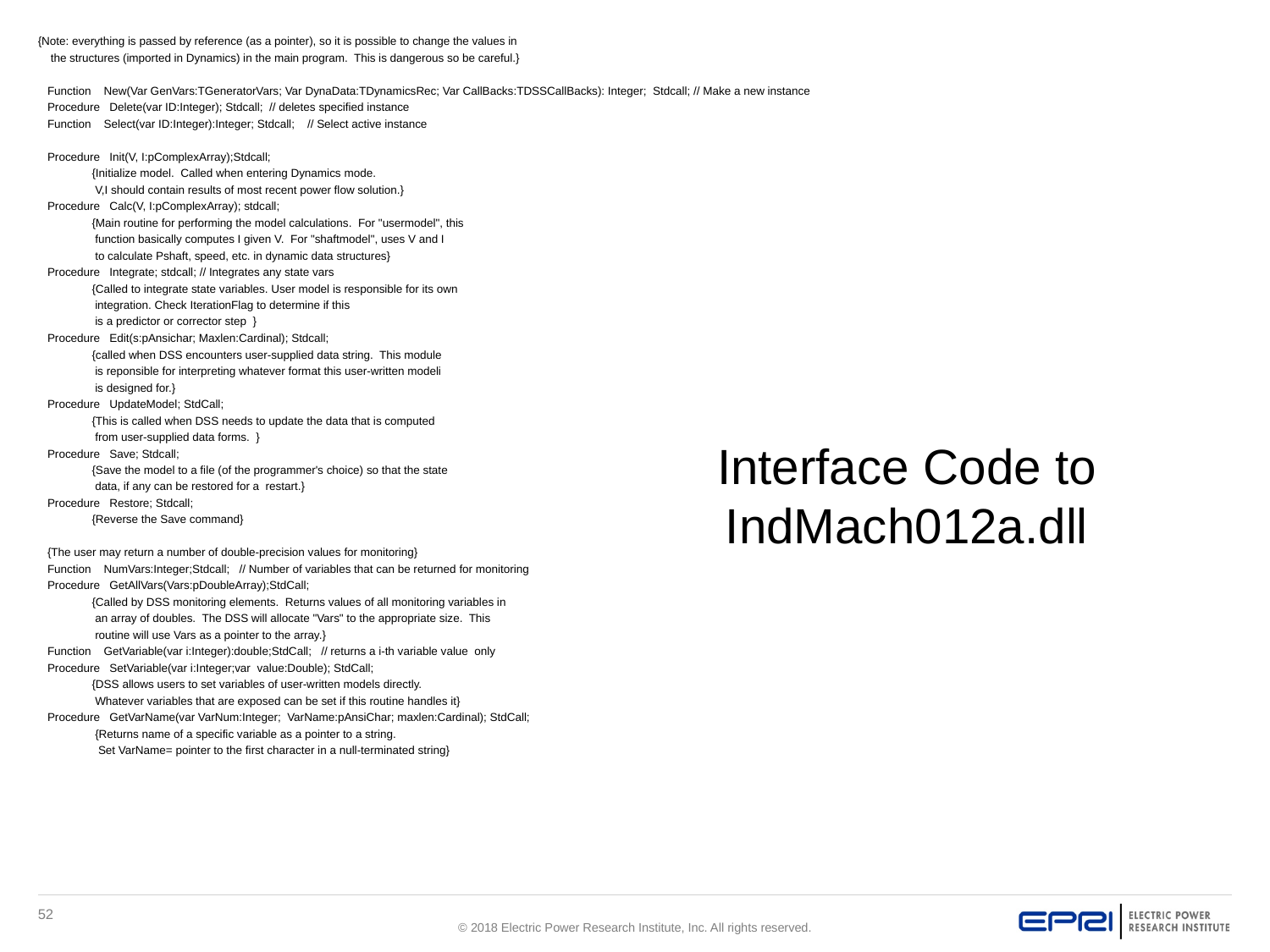

{Note: everything is passed by reference (as a pointer), so it is possible to change the values in
     the structures (imported in Dynamics) in the main program.  This is dangerous so be careful.}

    Function    New(Var GenVars:TGeneratorVars; Var DynaData:TDynamicsRec; Var CallBacks:TDSSCallBacks): Integer;  Stdcall; // Make a new instance
    Procedure   Delete(var ID:Integer); Stdcall;  // deletes specified instance
    Function    Select(var ID:Integer):Integer; Stdcall;    // Select active instance

    Procedure   Init(V, I:pComplexArray);Stdcall;
                  {Initialize model.  Called when entering Dynamics mode.
                   V,I should contain results of most recent power flow solution.}
    Procedure   Calc(V, I:pComplexArray); stdcall;
                  {Main routine for performing the model calculations.  For "usermodel", this
                   function basically computes I given V.  For "shaftmodel", uses V and I
                   to calculate Pshaft, speed, etc. in dynamic data structures}
    Procedure   Integrate; stdcall; // Integrates any state vars
                  {Called to integrate state variables. User model is responsible for its own
                   integration. Check IterationFlag to determine if this
                   is a predictor or corrector step  }
    Procedure   Edit(s:pAnsichar; Maxlen:Cardinal); Stdcall;
                  {called when DSS encounters user-supplied data string.  This module
                   is reponsible for interpreting whatever format this user-written modeli
                   is designed for.}
    Procedure   UpdateModel; StdCall;
                  {This is called when DSS needs to update the data that is computed
                   from user-supplied data forms.  }
    Procedure   Save; Stdcall;
                  {Save the model to a file (of the programmer's choice) so that the state
                   data, if any can be restored for a  restart.}
    Procedure   Restore; Stdcall;
                  {Reverse the Save command}

    {The user may return a number of double-precision values for monitoring}
    Function    NumVars:Integer;Stdcall;   // Number of variables that can be returned for monitoring
    Procedure   GetAllVars(Vars:pDoubleArray);StdCall;
                  {Called by DSS monitoring elements.  Returns values of all monitoring variables in
                   an array of doubles.  The DSS will allocate "Vars" to the appropriate size.  This
                   routine will use Vars as a pointer to the array.}
    Function    GetVariable(var i:Integer):double;StdCall;   // returns a i-th variable value  only
    Procedure   SetVariable(var i:Integer;var  value:Double); StdCall;
                  {DSS allows users to set variables of user-written models directly.
                   Whatever variables that are exposed can be set if this routine handles it}
    Procedure   GetVarName(var VarNum:Integer;  VarName:pAnsiChar; maxlen:Cardinal); StdCall;
                   {Returns name of a specific variable as a pointer to a string.
                    Set VarName= pointer to the first character in a null-terminated string}
Interface Code to IndMach012a.dll